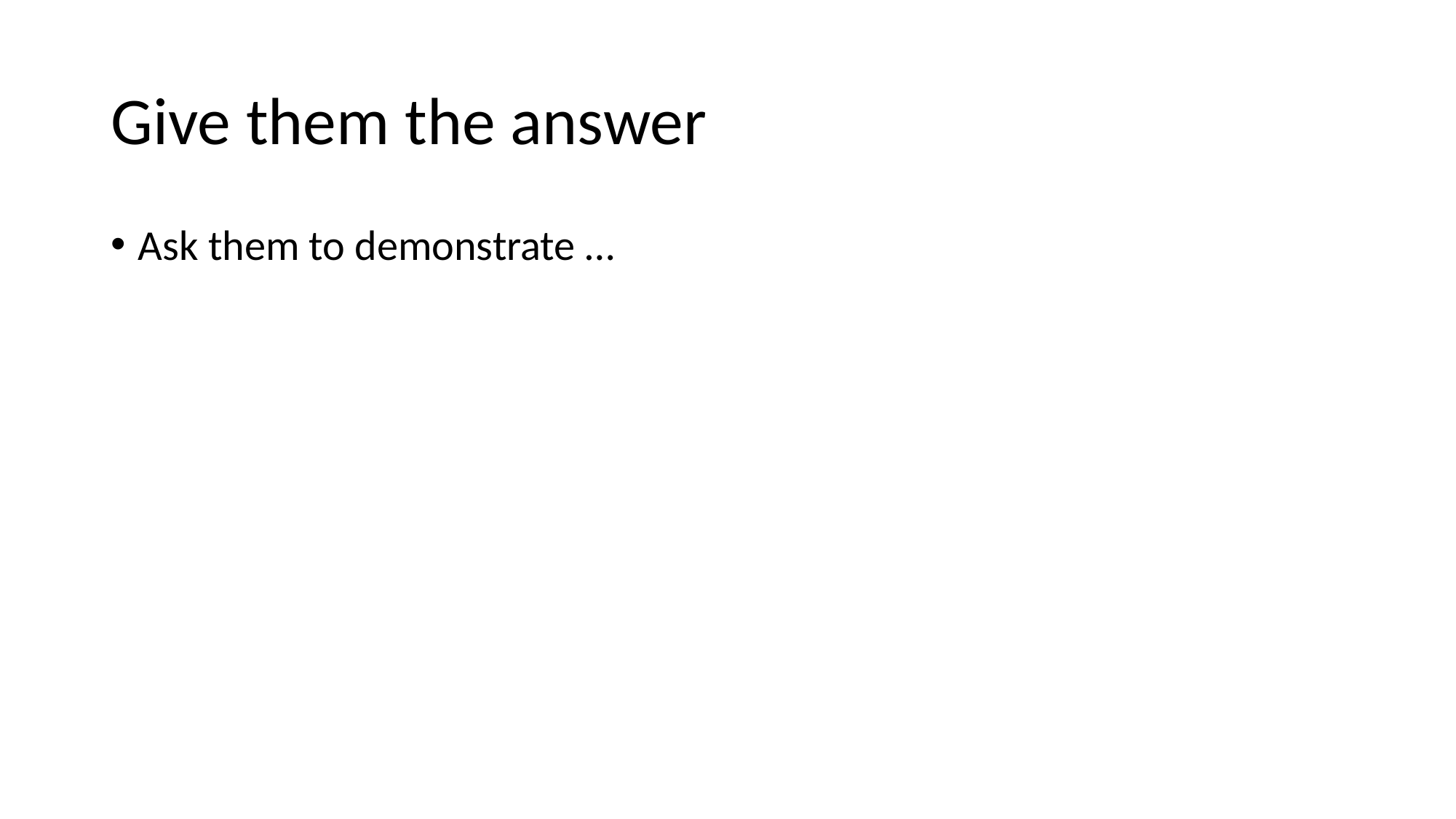

# Give them the answer
Ask them to demonstrate …